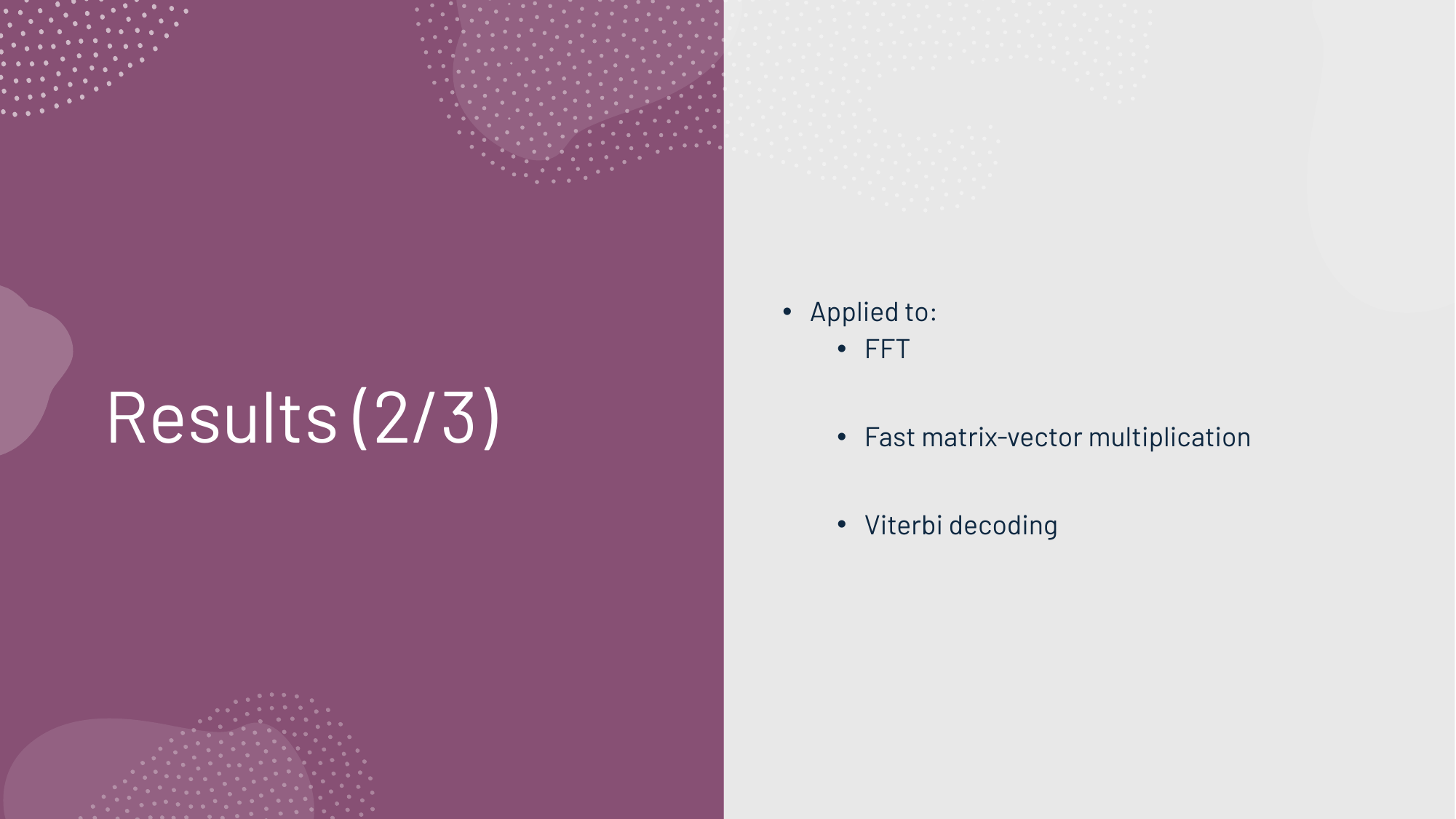

Applied to:
FFT

Fast matrix-vector multiplication

Viterbi decoding
# Results (2/3)